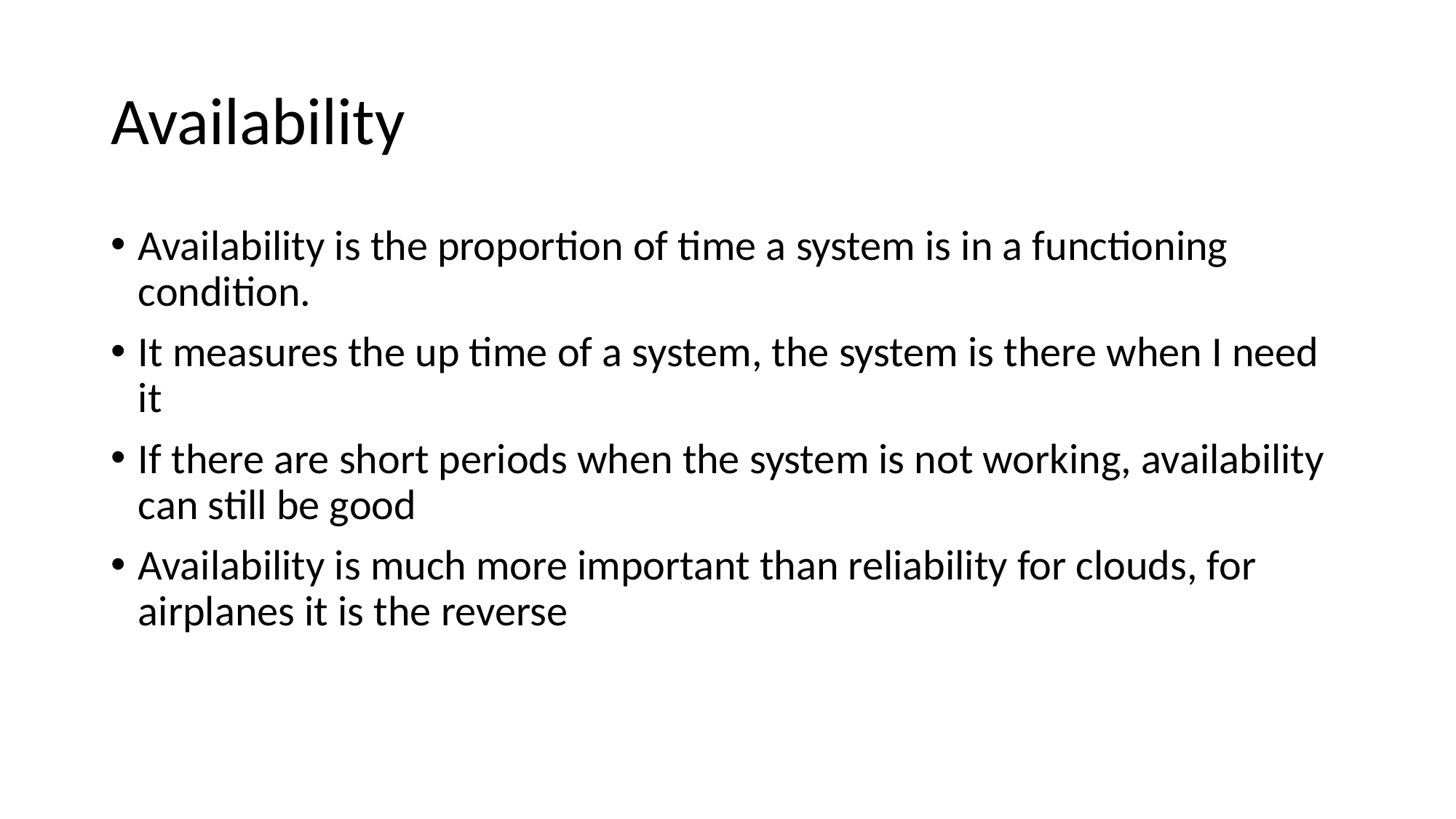

# Availability
Availability is the proportion of time a system is in a functioning condition.
It measures the up time of a system, the system is there when I need it
If there are short periods when the system is not working, availability can still be good
Availability is much more important than reliability for clouds, for airplanes it is the reverse